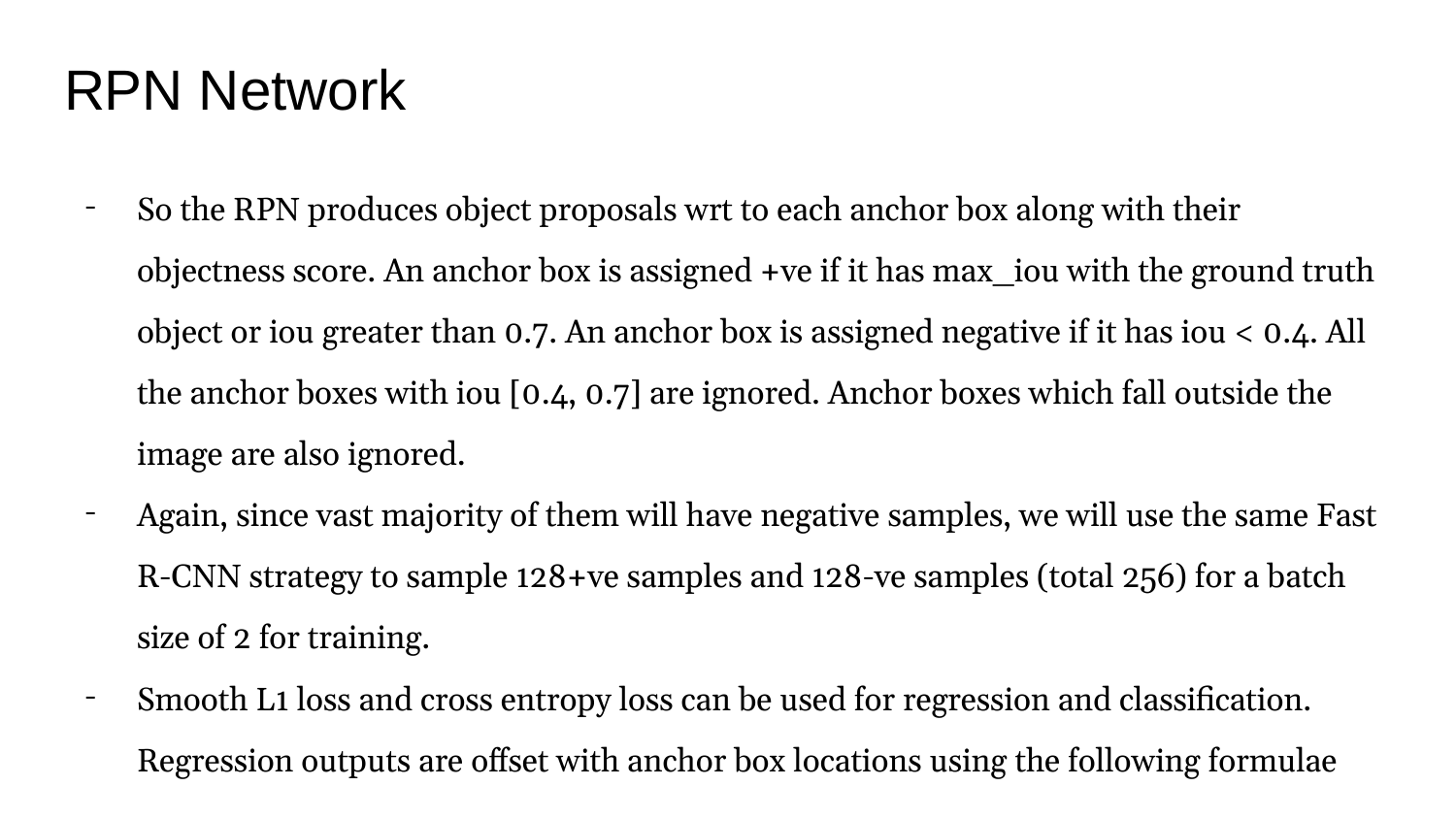

# RPN Network
So the RPN produces object proposals wrt to each anchor box along with their objectness score. An anchor box is assigned +ve if it has max_iou with the ground truth object or iou greater than 0.7. An anchor box is assigned negative if it has iou < 0.4. All the anchor boxes with iou [0.4, 0.7] are ignored. Anchor boxes which fall outside the image are also ignored.
Again, since vast majority of them will have negative samples, we will use the same Fast R-CNN strategy to sample 128+ve samples and 128-ve samples (total 256) for a batch size of 2 for training.
Smooth L1 loss and cross entropy loss can be used for regression and classification. Regression outputs are offset with anchor box locations using the following formulae